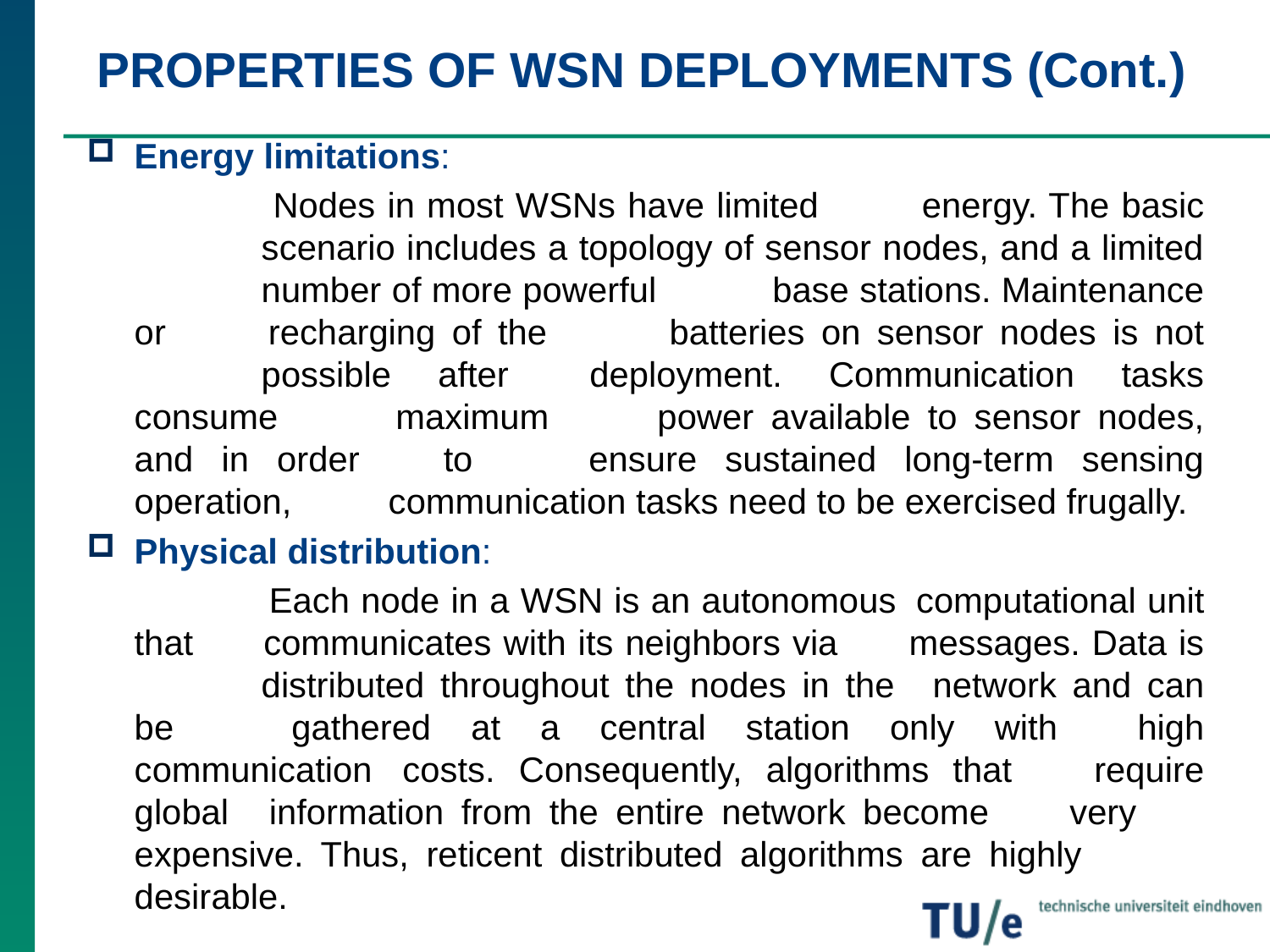

PROPERTIES OF WSN DEPLOYMENTS (Cont.)
Energy limitations:
     	Nodes in most WSNs have limited 	energy. The basic 	scenario includes a topology of sensor nodes, and a limited 	number of more powerful 	base stations. Maintenance or 	recharging of the 	batteries on sensor nodes is not 	possible after 	deployment. Communication tasks consume 	maximum 	power available to sensor nodes, and in order 	to 	ensure sustained long-term sensing operation, 	communication tasks need to be exercised frugally.
Physical distribution:
     	Each node in a WSN is an autonomous 	computational unit that 	communicates with its neighbors via 	messages. Data is 	distributed throughout the nodes in the 	network and can be 	gathered at a central station only with 	high communication 	costs. Consequently, algorithms that 	require global 	information from the entire network become	very 	expensive. Thus, reticent distributed algorithms are highly 	desirable.